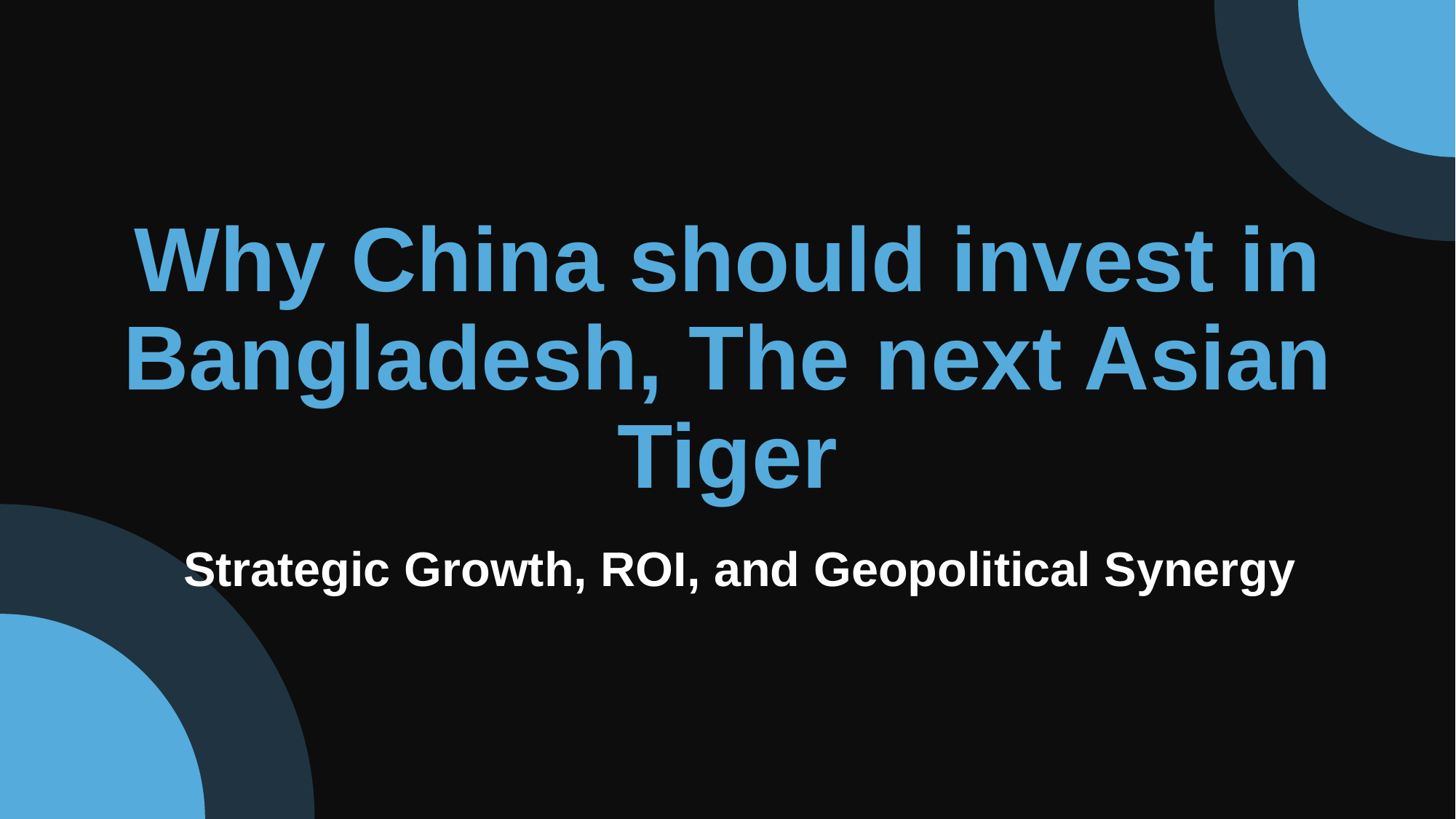

Why China should invest in Bangladesh, The next Asian Tiger
 Strategic Growth, ROI, and Geopolitical Synergy